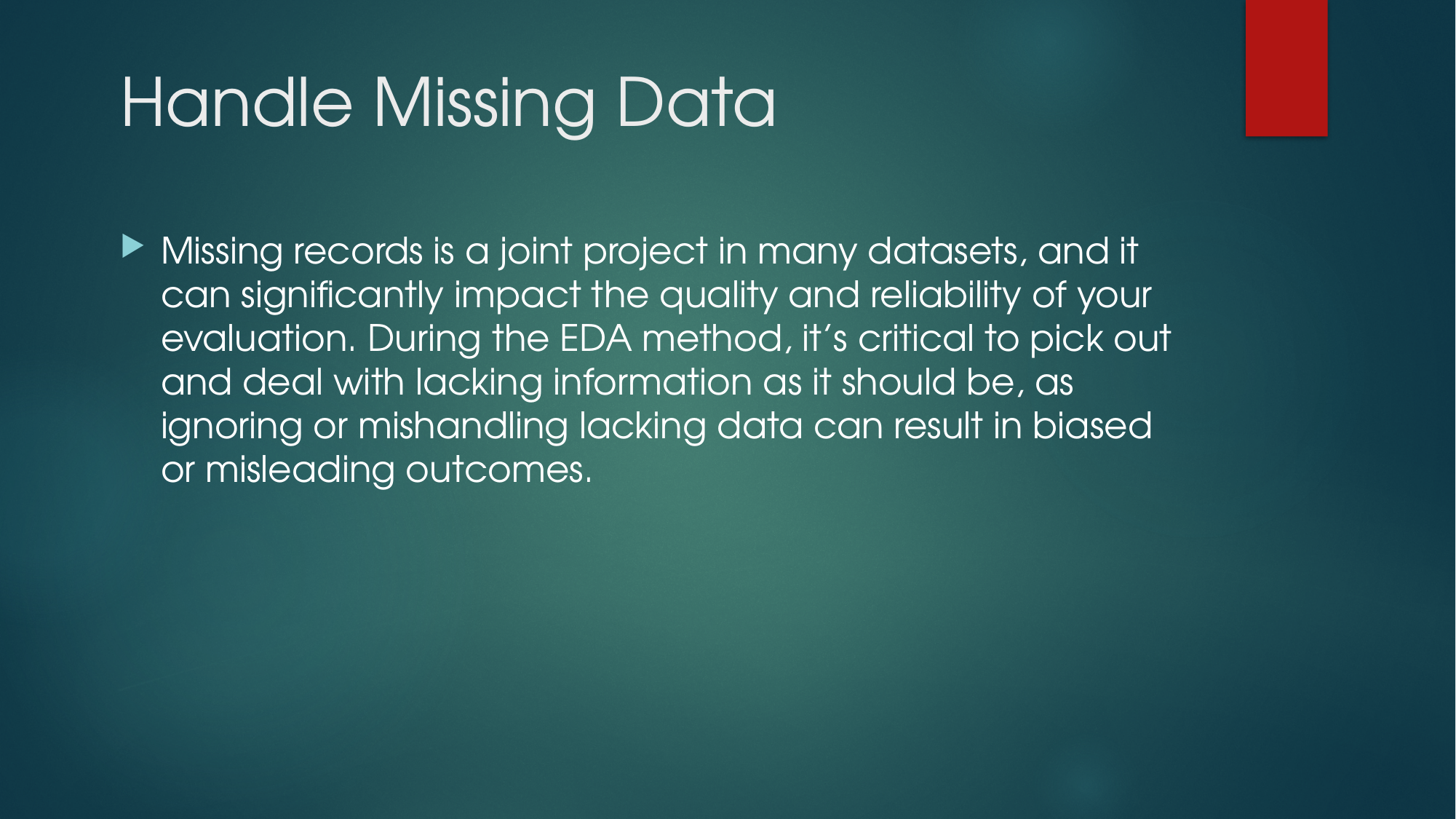

# Handle Missing Data
Missing records is a joint project in many datasets, and it can significantly impact the quality and reliability of your evaluation. During the EDA method, it’s critical to pick out and deal with lacking information as it should be, as ignoring or mishandling lacking data can result in biased or misleading outcomes.